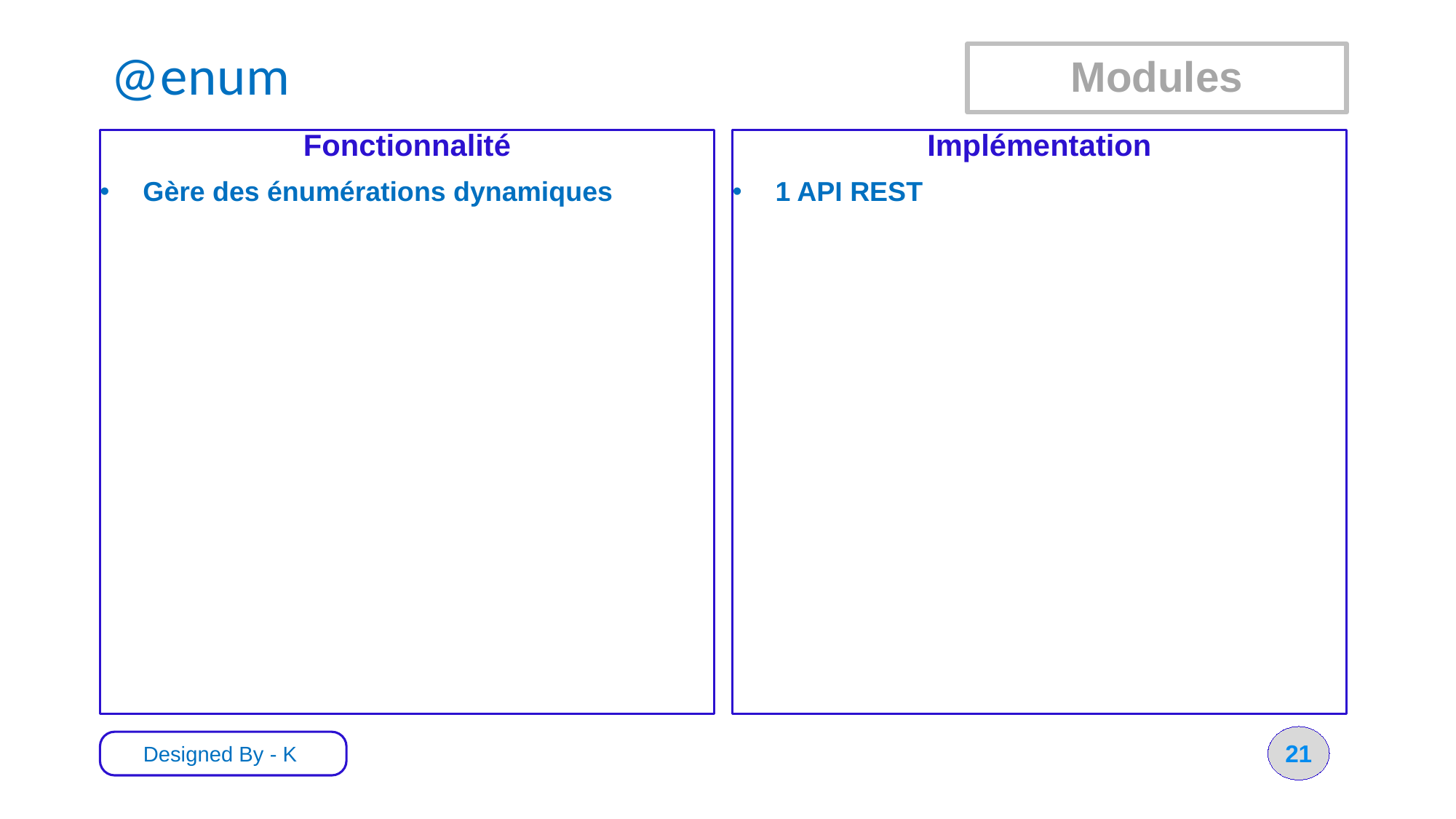

# @enum
Modules
Fonctionnalité
Gère des énumérations dynamiques

Implémentation
1 API REST

21
Designed By - K